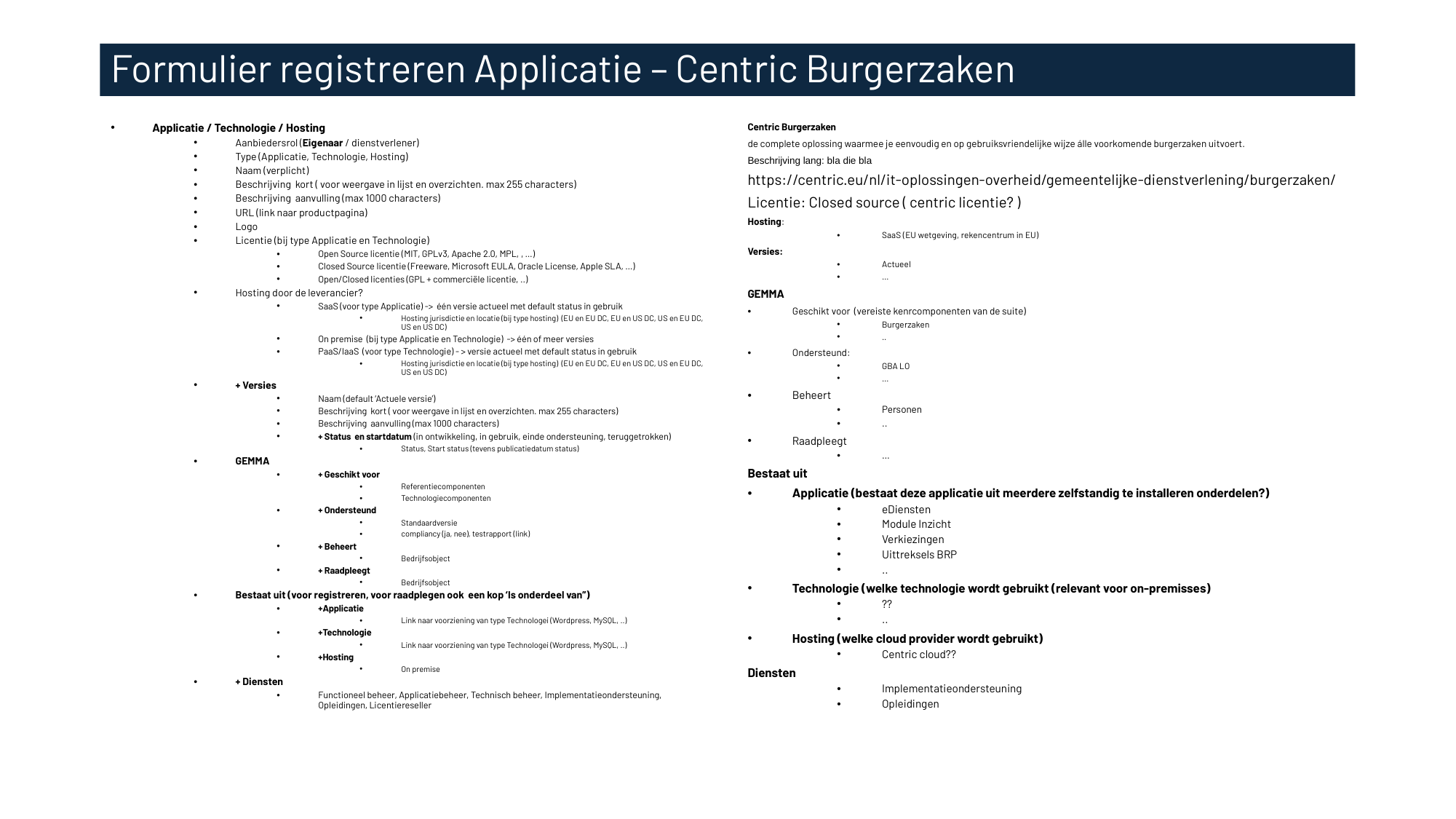

# Formulier registreren Applicatie – Centric Burgerzaken
Applicatie / Technologie / Hosting
Aanbiedersrol (Eigenaar / dienstverlener)
Type (Applicatie, Technologie, Hosting)
Naam (verplicht)
Beschrijving  kort ( voor weergave in lijst en overzichten. max 255 characters)
Beschrijving  aanvulling (max 1000 characters)
URL (link naar productpagina)
Logo
Licentie (bij type Applicatie en Technologie)
Open Source licentie (MIT, GPLv3, Apache 2.0, MPL, , …)
Closed Source licentie (Freeware, Microsoft EULA, Oracle License, Apple SLA, …)
Open/Closed licenties (GPL + commerciële licentie, ..)
Hosting door de leverancier?
SaaS (voor type Applicatie) ->  één versie actueel met default status in gebruik
Hosting jurisdictie en locatie (bij type hosting)  (EU en EU DC, EU en US DC, US en EU DC, US en US DC)
On premise  (bij type Applicatie en Technologie)  -> één of meer versies
PaaS/IaaS  (voor type Technologie) - > versie actueel met default status in gebruik
Hosting jurisdictie en locatie (bij type hosting)  (EU en EU DC, EU en US DC, US en EU DC, US en US DC)
+ Versies
Naam (default ‘Actuele versie’)
Beschrijving  kort ( voor weergave in lijst en overzichten. max 255 characters)
Beschrijving  aanvulling (max 1000 characters)
+ Status  en startdatum (in ontwikkeling, in gebruik, einde ondersteuning, teruggetrokken)
Status, Start status (tevens publicatiedatum status)
GEMMA
+ Geschikt voor
Referentiecomponenten
Technologiecomponenten
+ Ondersteund
Standaardversie
compliancy (ja, nee), testrapport (link)
+ Beheert
Bedrijfsobject
+ Raadpleegt
Bedrijfsobject
Bestaat uit (voor registreren, voor raadplegen ook  een kop ‘Is onderdeel van”)
+Applicatie
Link naar voorziening van type Technologei (Wordpress, MySQL, ..)
+Technologie
Link naar voorziening van type Technologei (Wordpress, MySQL, ..)
+Hosting
On premise
+ Diensten
Functioneel beheer, Applicatiebeheer, Technisch beheer, Implementatieondersteuning, Opleidingen, Licentiereseller
Centric Burgerzaken
de complete oplossing waarmee je eenvoudig en op gebruiksvriendelijke wijze álle voorkomende burgerzaken uitvoert.
Beschrijving lang: bla die bla
https://centric.eu/nl/it-oplossingen-overheid/gemeentelijke-dienstverlening/burgerzaken/
Licentie: Closed source ( centric licentie? )
Hosting:
SaaS (EU wetgeving, rekencentrum in EU)
Versies:
Actueel
…
GEMMA
Geschikt voor  (vereiste kenrcomponenten van de suite)
Burgerzaken
..
Ondersteund:
GBA LO
…
Beheert
Personen
..
Raadpleegt
…
Bestaat uit
Applicatie (bestaat deze applicatie uit meerdere zelfstandig te installeren onderdelen?)
eDiensten
Module Inzicht
Verkiezingen
Uittreksels BRP
..
Technologie (welke technologie wordt gebruikt (relevant voor on-premisses)
??
..
Hosting (welke cloud provider wordt gebruikt)
Centric cloud??
Diensten
Implementatieondersteuning
Opleidingen